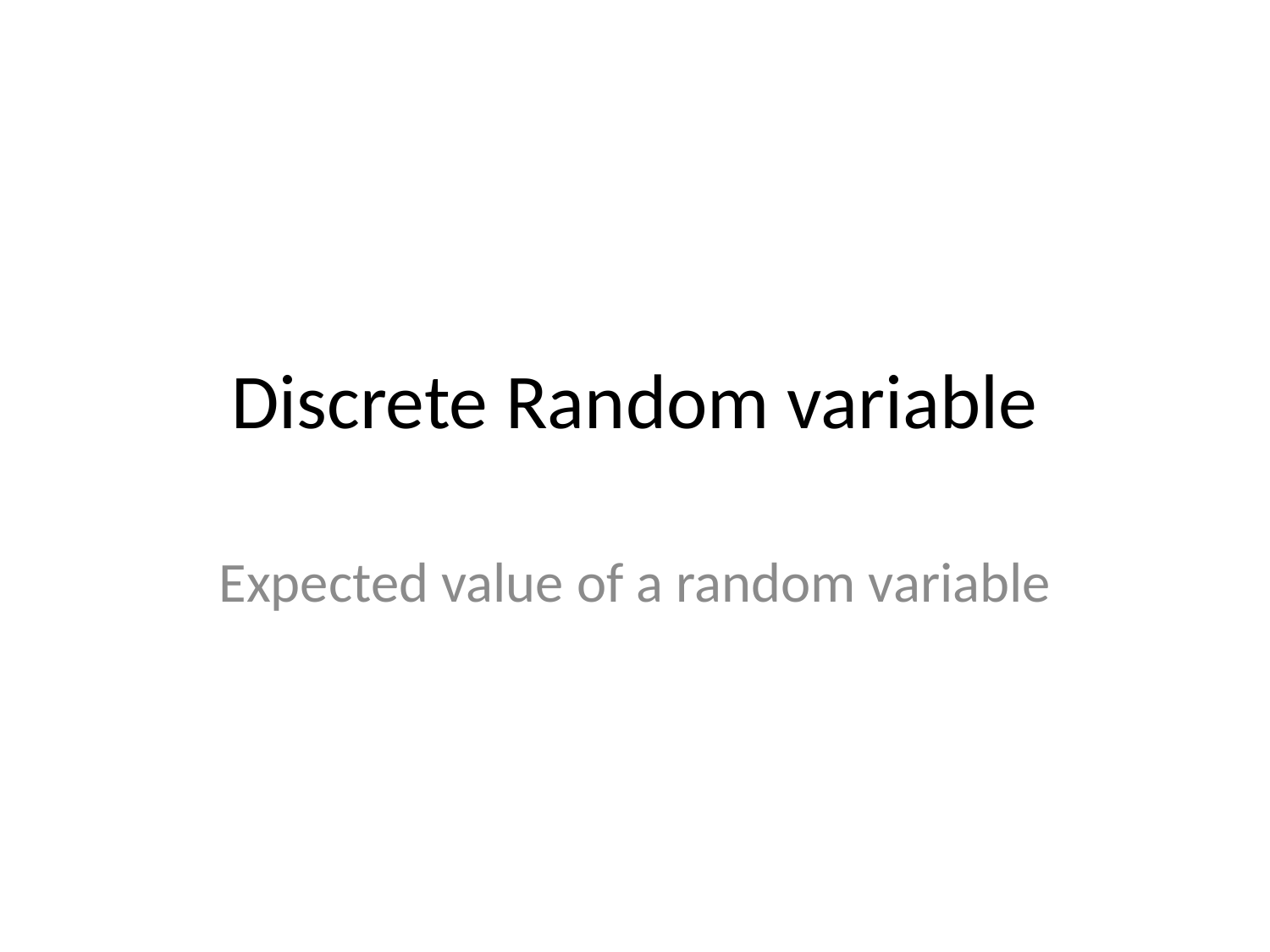

# Discrete Random variable
Expected value of a random variable